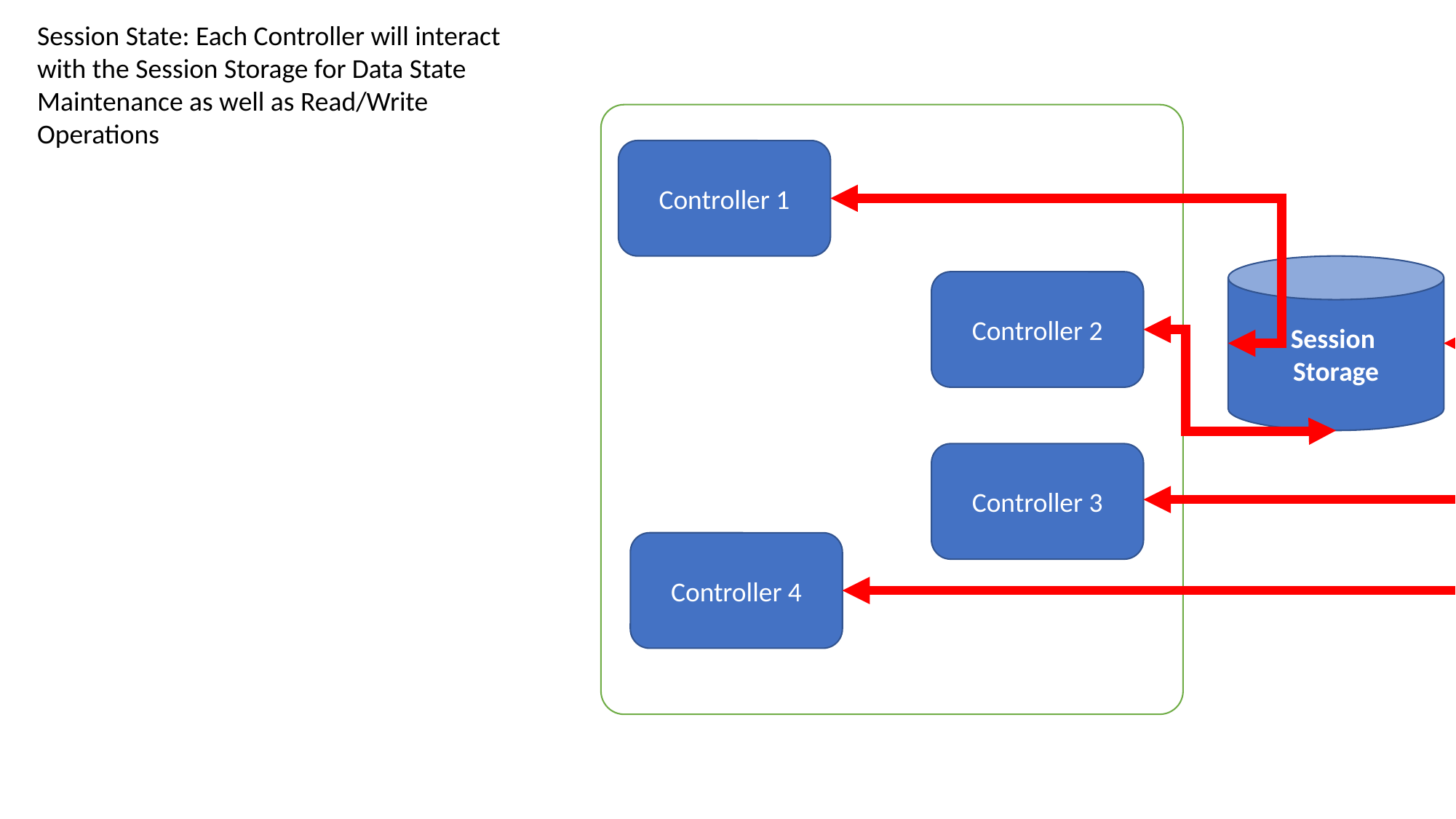

Session State: Each Controller will interact with the Session Storage for Data State Maintenance as well as Read/Write Operations

Controller 1
Session
Storage
Controller 2
Controller 3
Controller 4